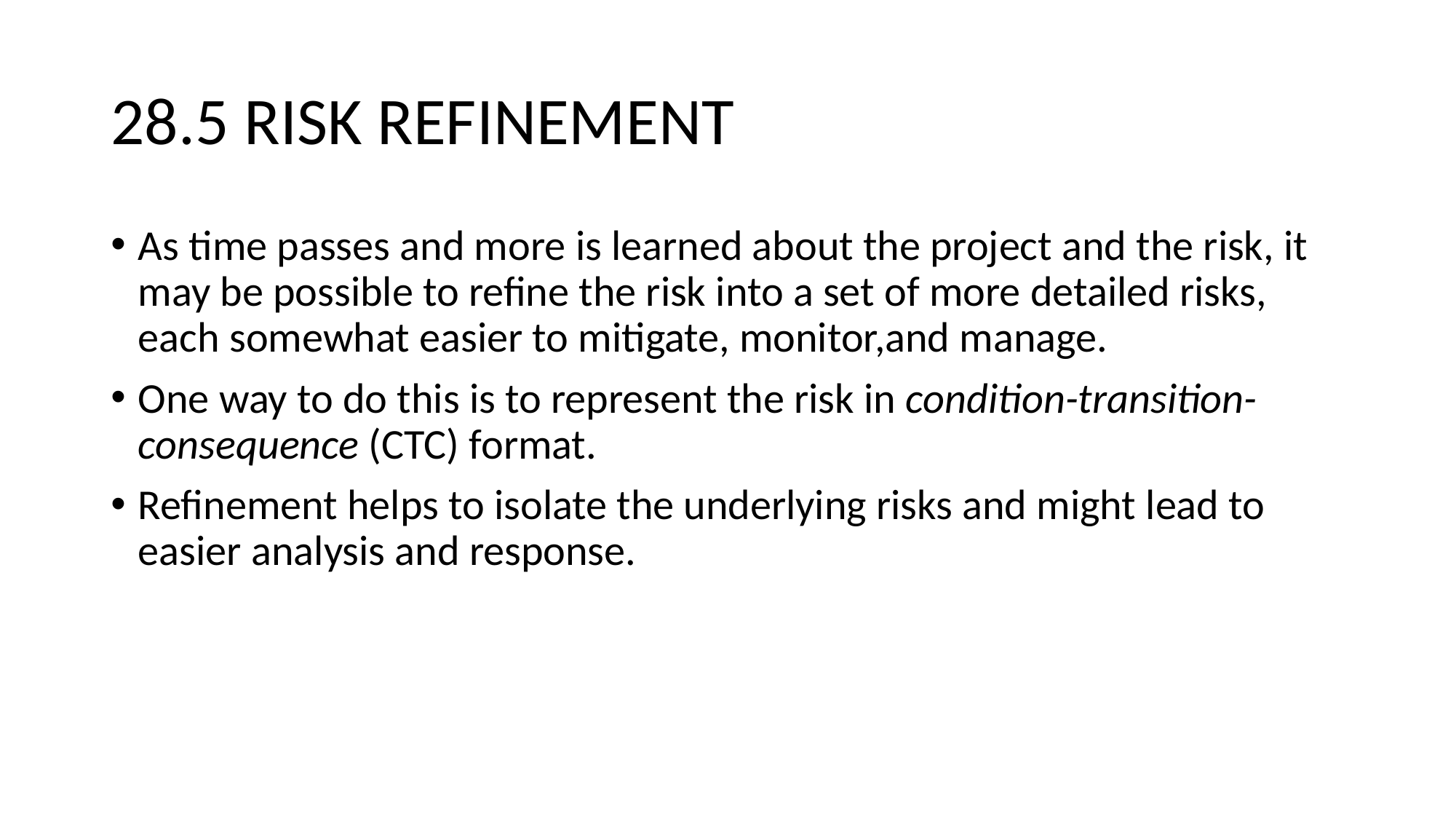

# 28.5 RISK REFINEMENT
As time passes and more is learned about the project and the risk, it may be possible to refine the risk into a set of more detailed risks, each somewhat easier to mitigate, monitor,and manage.
One way to do this is to represent the risk in condition-transition-consequence (CTC) format.
Refinement helps to isolate the underlying risks and might lead to easier analysis and response.